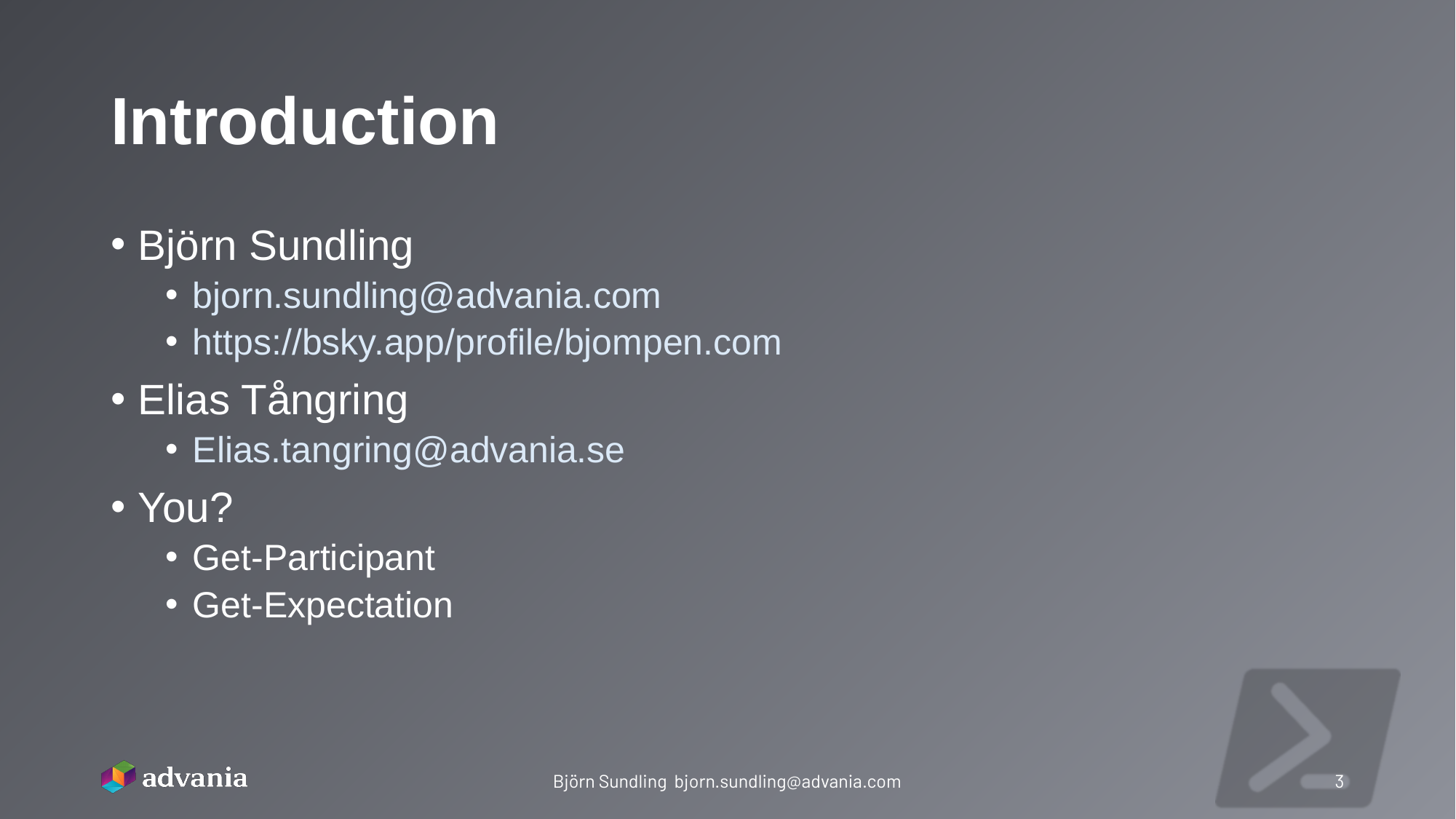

# Introduction
Björn Sundling
bjorn.sundling@advania.com
https://bsky.app/profile/bjompen.com
Elias Tångring
Elias.tangring@advania.se
You?
Get-Participant
Get-Expectation

Björn Sundling  bjorn.sundling@advania.com
3